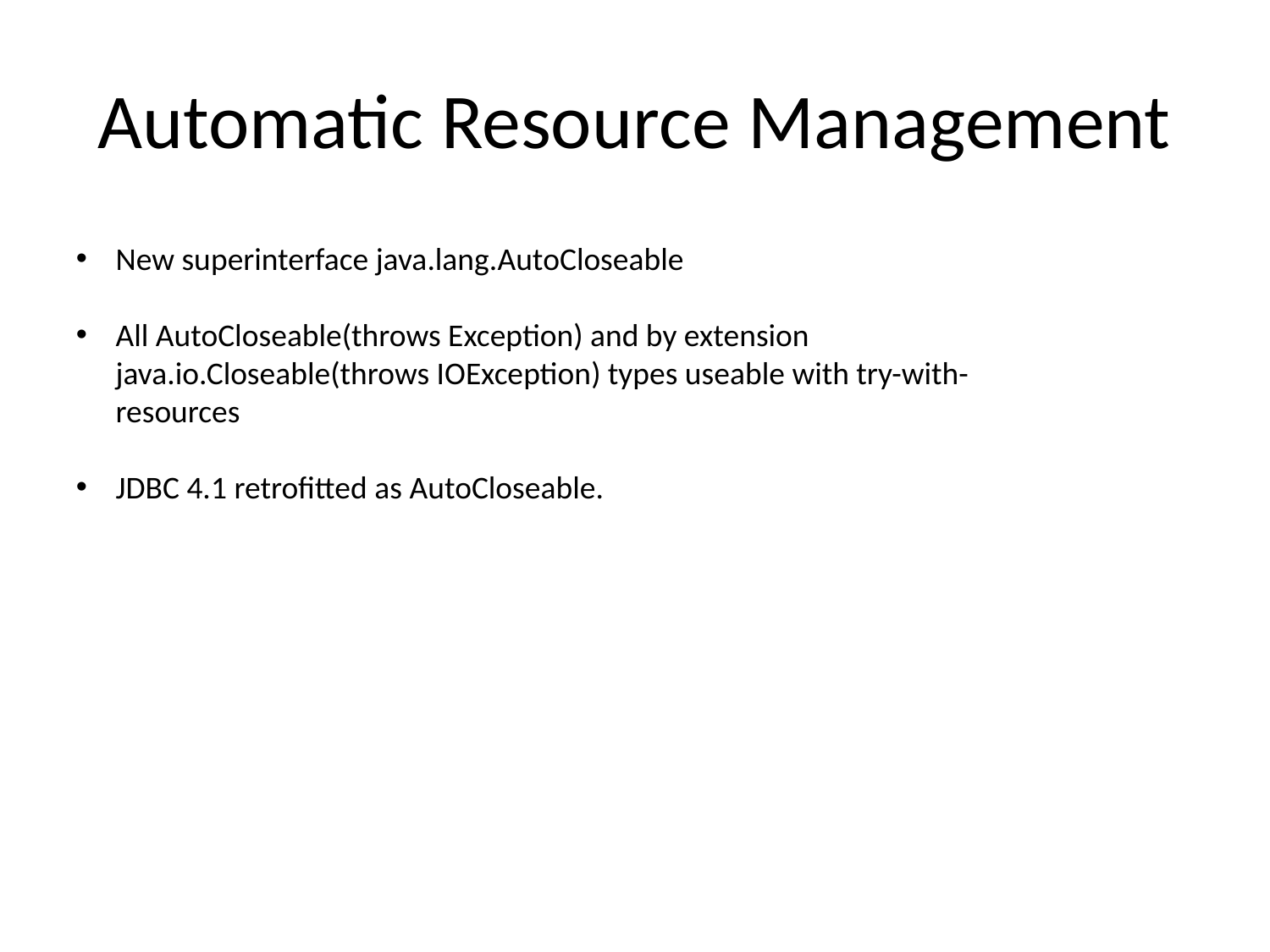

# Automatic Resource Management
New superinterface java.lang.AutoCloseable

All AutoCloseable(throws Exception) and by extension java.io.Closeable(throws IOException) types useable with try-with-resources

JDBC 4.1 retrofitted as AutoCloseable.